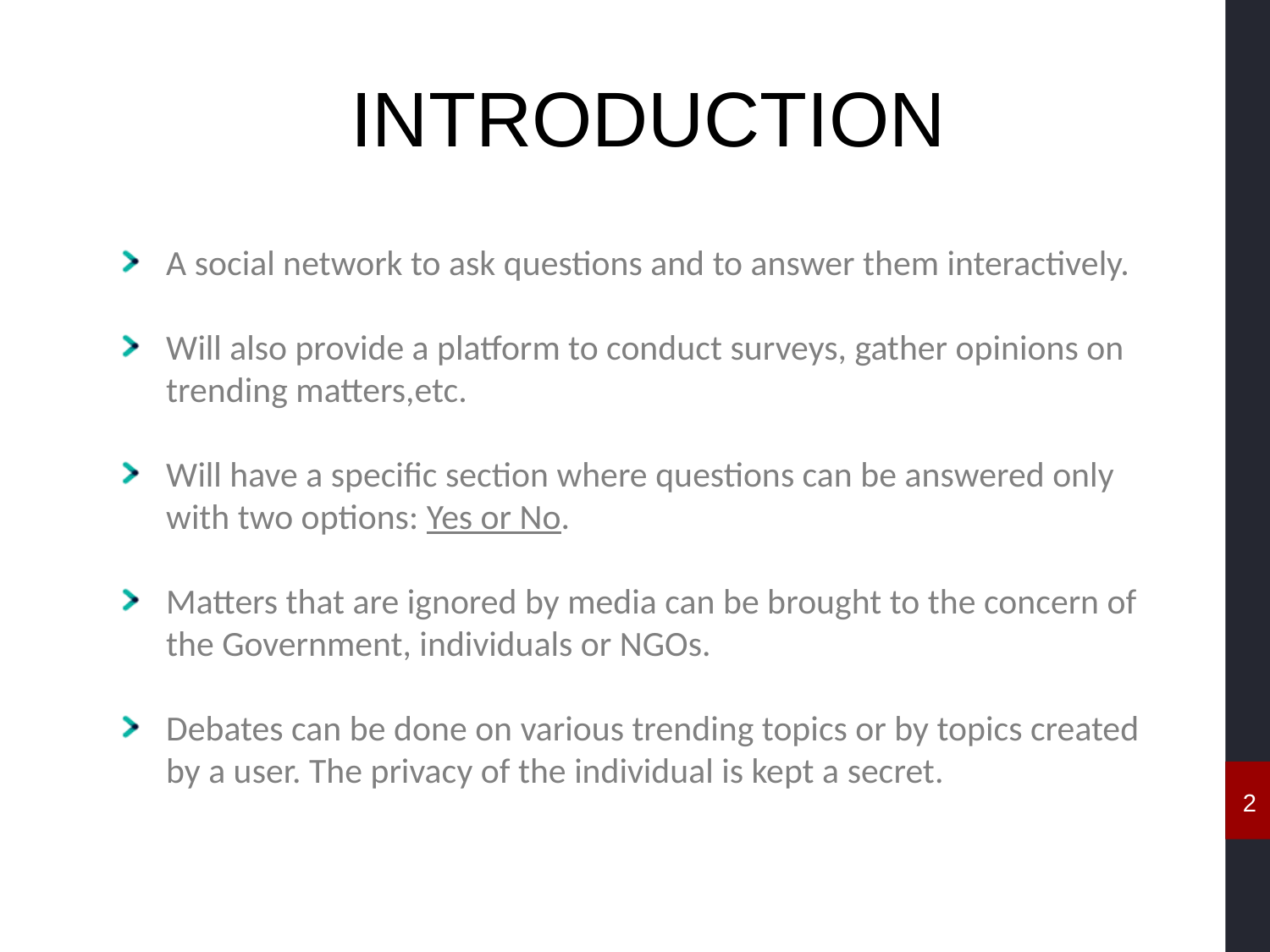

INTRODUCTION

A social network to ask questions and to answer them interactively.

Will also provide a platform to conduct surveys, gather opinions on trending matters,etc.

Will have a specific section where questions can be answered only with two options: Yes or No.

Matters that are ignored by media can be brought to the concern of the Government, individuals or NGOs.

Debates can be done on various trending topics or by topics created by a user. The privacy of the individual is kept a secret.
2